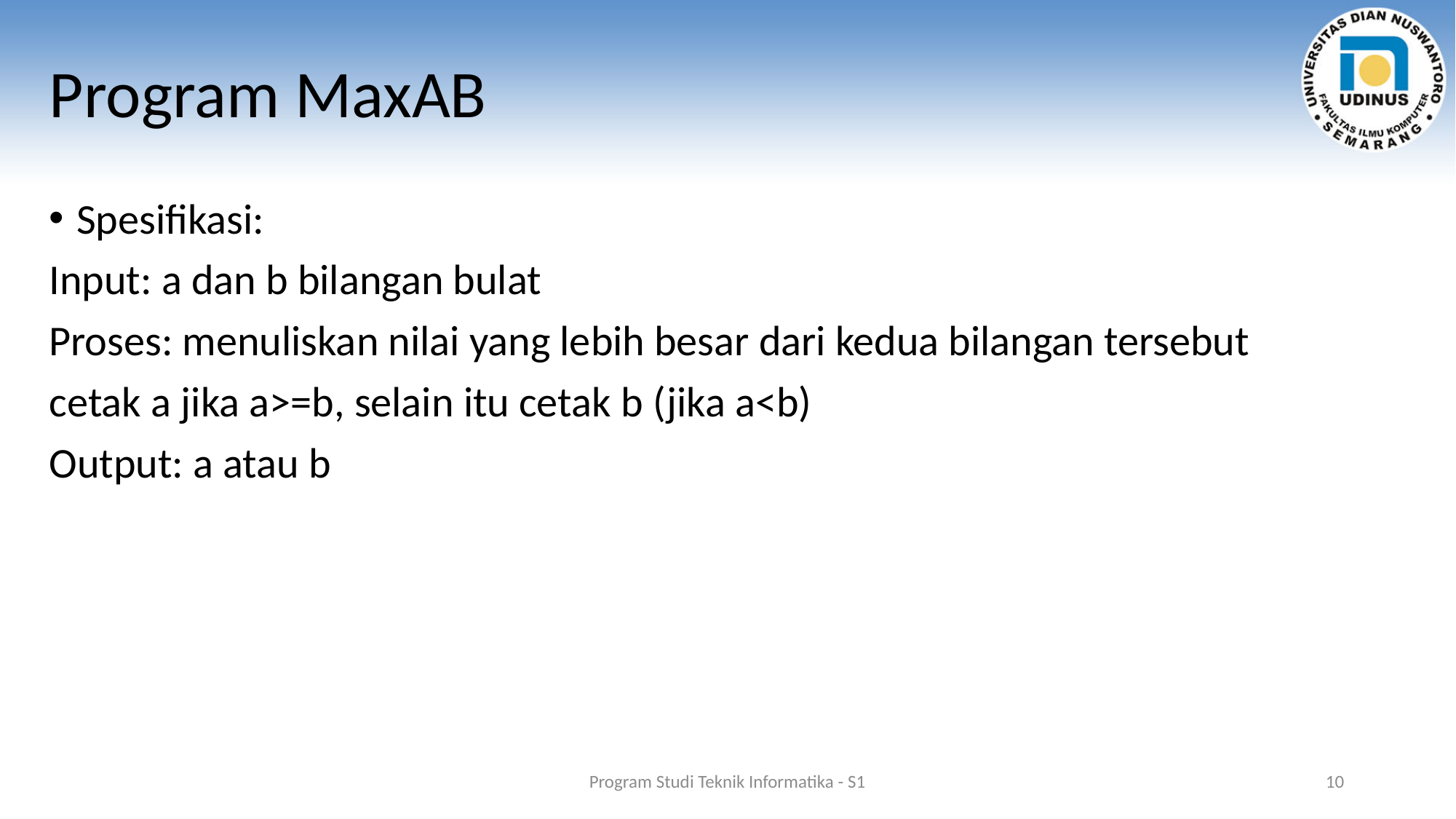

# Program MaxAB
Spesifikasi:
Input: a dan b bilangan bulat
Proses: menuliskan nilai yang lebih besar dari kedua bilangan tersebut
cetak a jika a>=b, selain itu cetak b (jika a<b)
Output: a atau b
Program Studi Teknik Informatika - S1
10